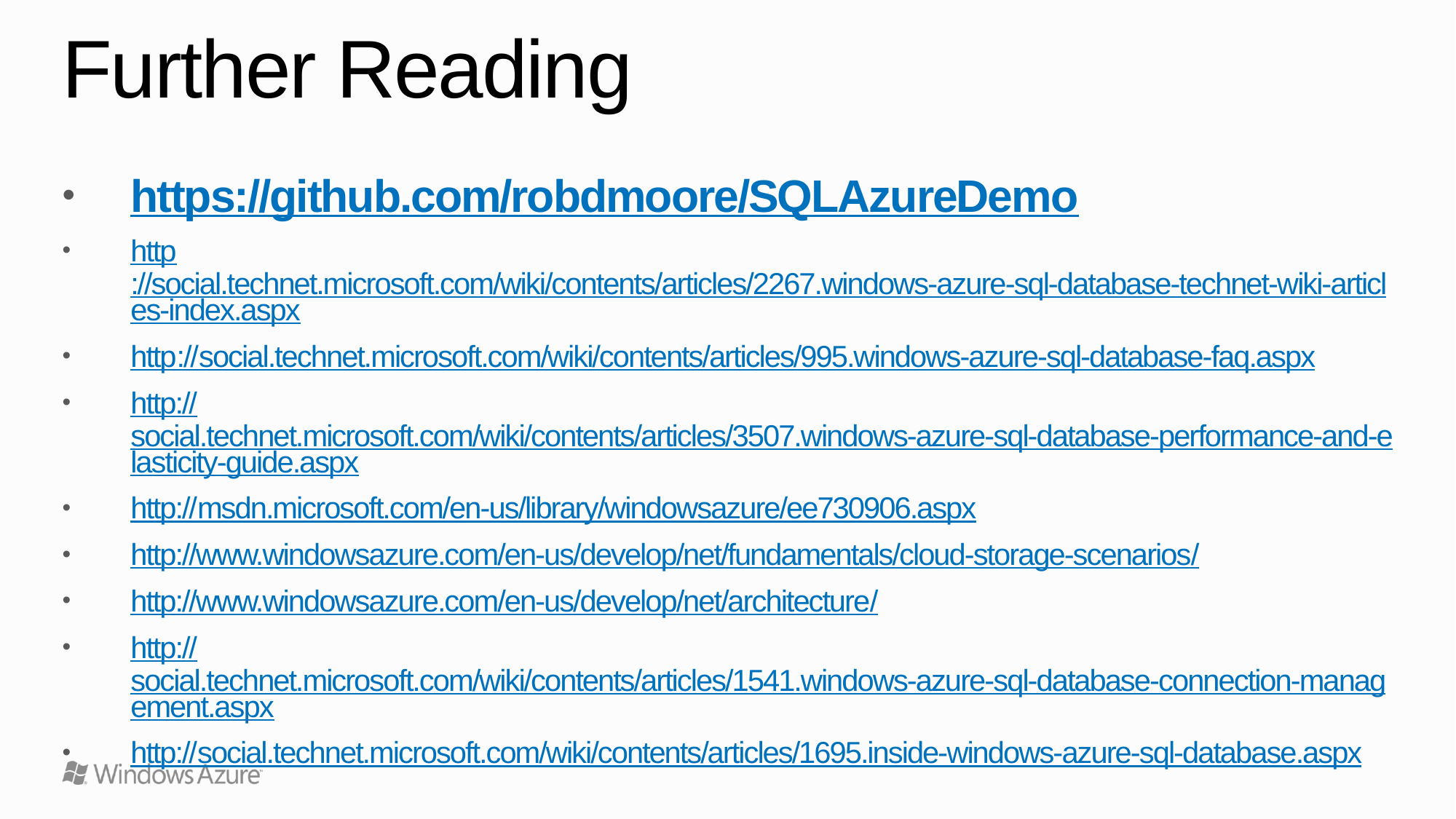

# Further Reading
https://github.com/robdmoore/SQLAzureDemo
http://social.technet.microsoft.com/wiki/contents/articles/2267.windows-azure-sql-database-technet-wiki-articles-index.aspx
http://social.technet.microsoft.com/wiki/contents/articles/995.windows-azure-sql-database-faq.aspx
http://social.technet.microsoft.com/wiki/contents/articles/3507.windows-azure-sql-database-performance-and-elasticity-guide.aspx
http://msdn.microsoft.com/en-us/library/windowsazure/ee730906.aspx
http://www.windowsazure.com/en-us/develop/net/fundamentals/cloud-storage-scenarios/
http://www.windowsazure.com/en-us/develop/net/architecture/
http://social.technet.microsoft.com/wiki/contents/articles/1541.windows-azure-sql-database-connection-management.aspx
http://social.technet.microsoft.com/wiki/contents/articles/1695.inside-windows-azure-sql-database.aspx